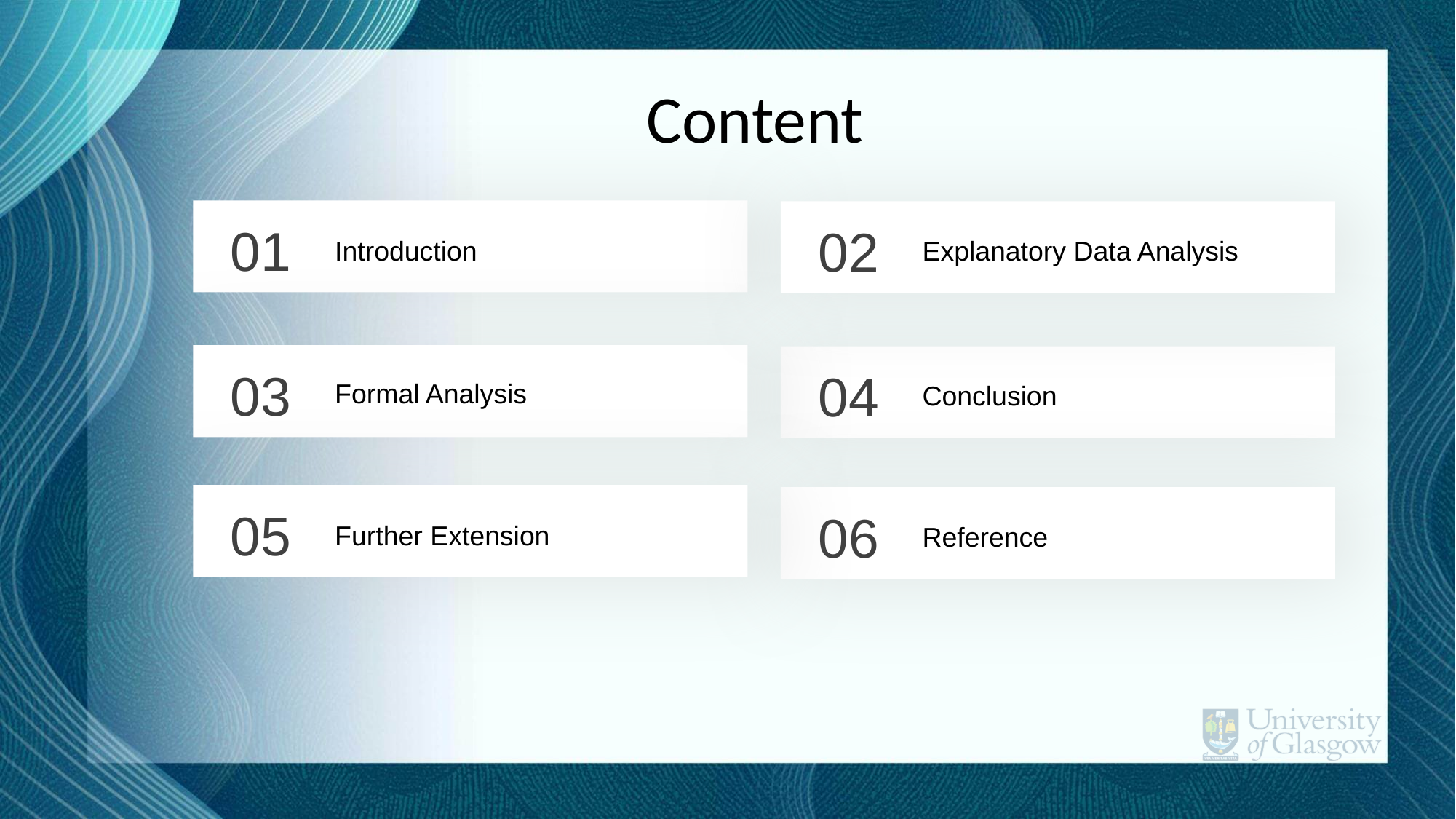

Content

01
Introduction

02
Explanatory Data Analysis

03
Formal Analysis

04
Conclusion

05
Further Extension

06
Reference